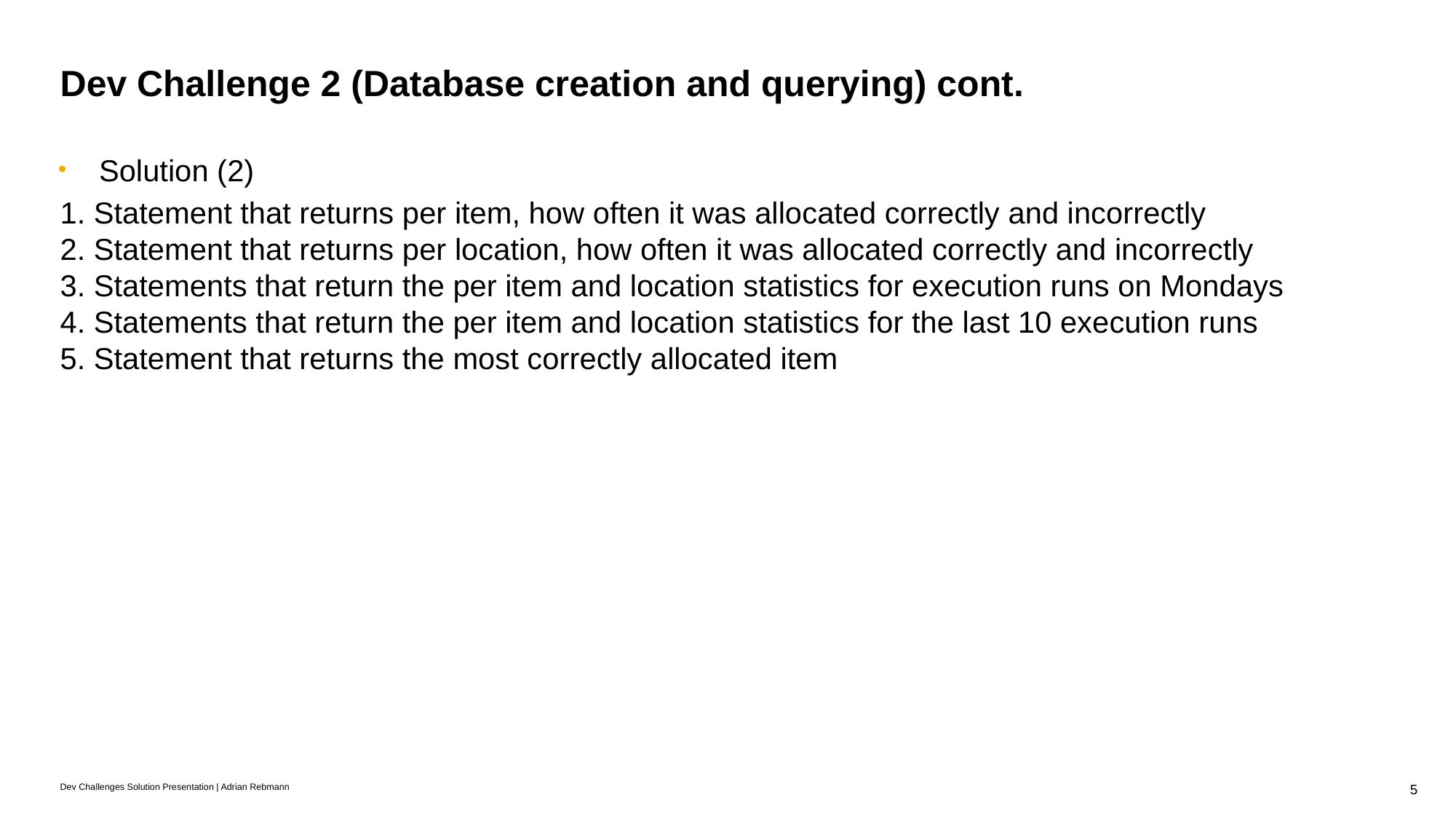

# Dev Challenge 2 (Database creation and querying) cont.
Solution (2)
1. Statement that returns per item, how often it was allocated correctly and incorrectly
2. Statement that returns per location, how often it was allocated correctly and incorrectly
3. Statements that return the per item and location statistics for execution runs on Mondays
4. Statements that return the per item and location statistics for the last 10 execution runs
5. Statement that returns the most correctly allocated item